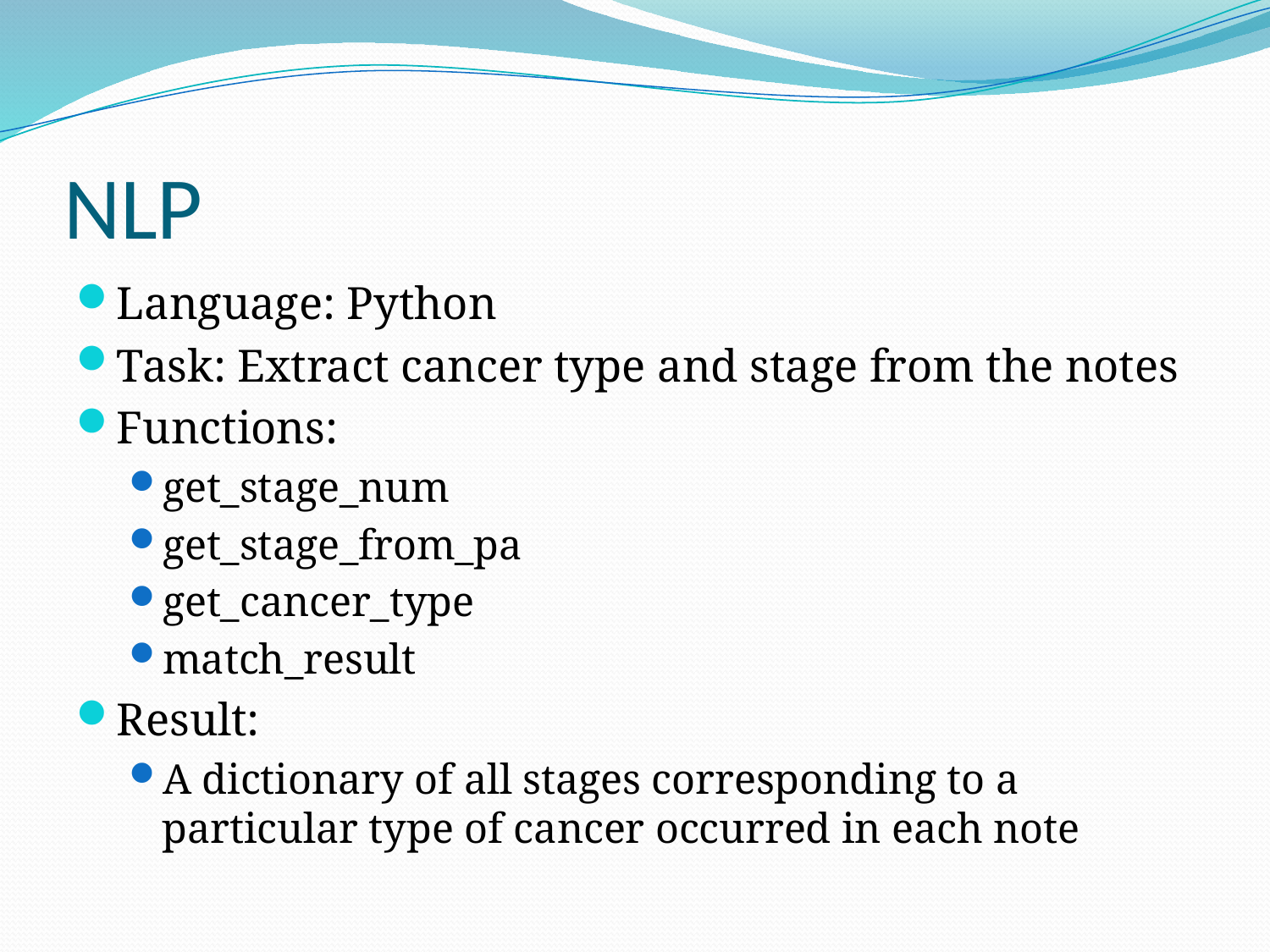

# NLP
Language: Python
Task: Extract cancer type and stage from the notes
Functions:
get_stage_num
get_stage_from_pa
get_cancer_type
match_result
Result:
A dictionary of all stages corresponding to a particular type of cancer occurred in each note